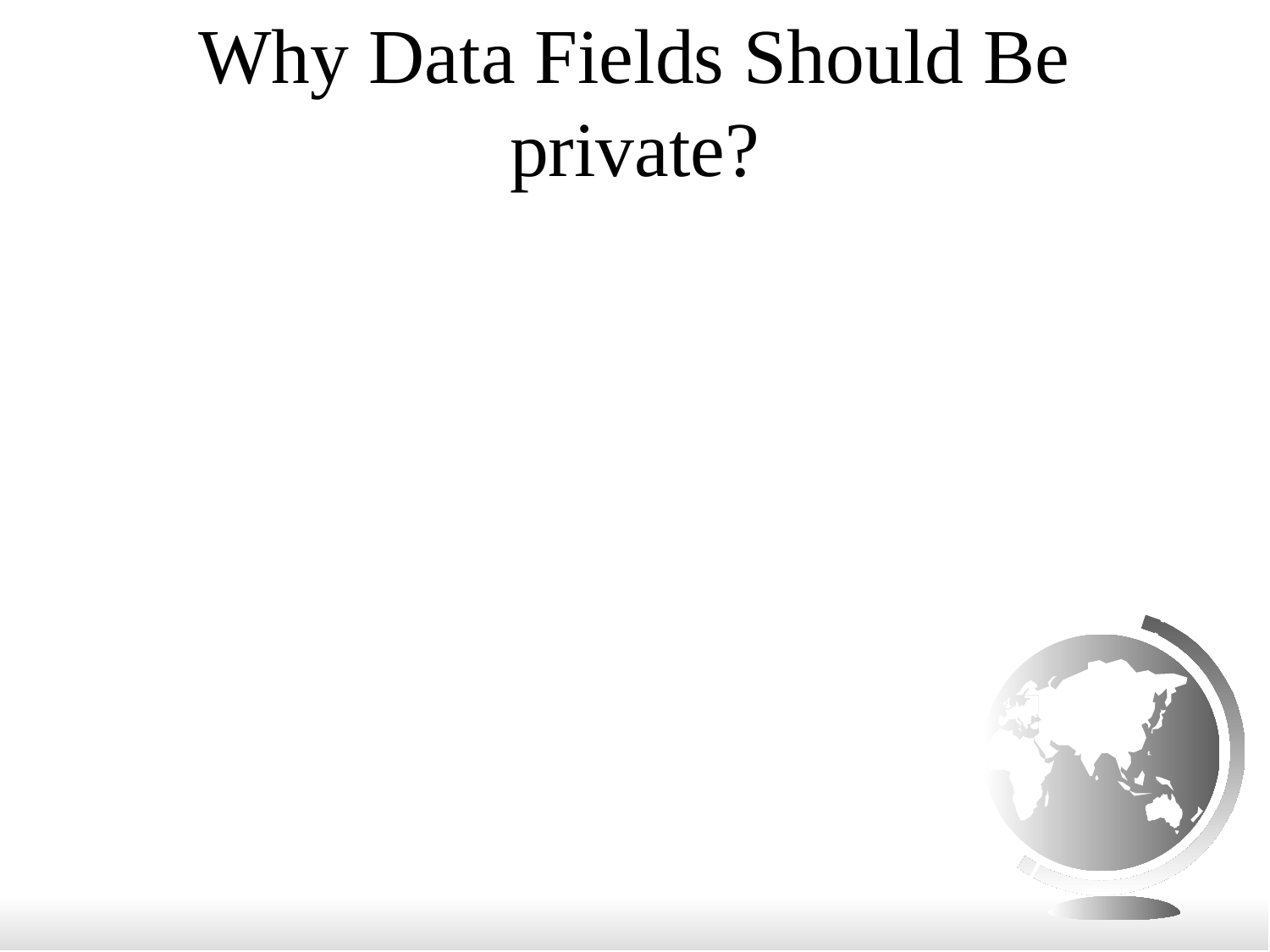

# Why Data Fields Should Be private?

39